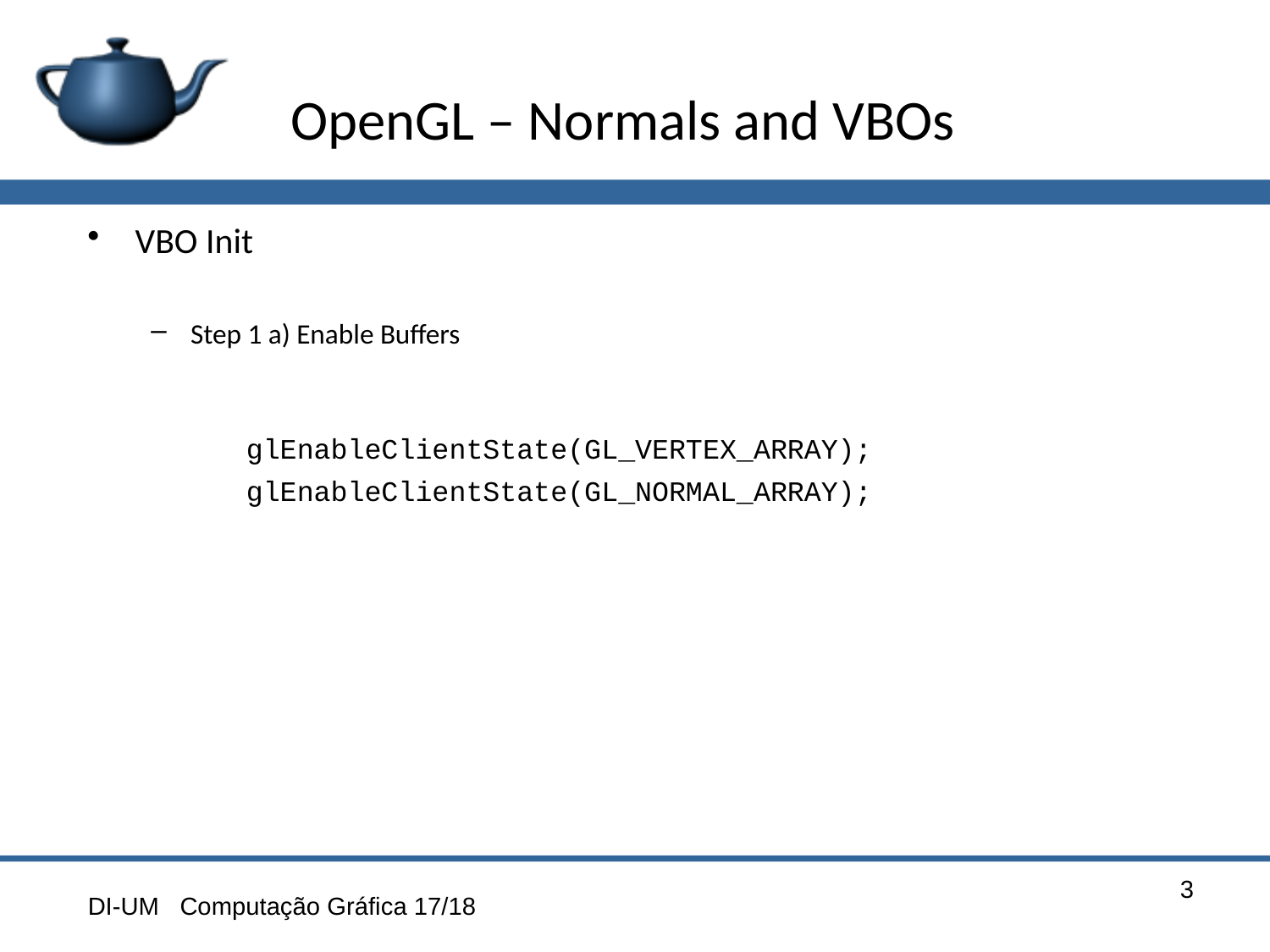

# OpenGL – Normals and VBOs
VBO Init

Step 1 a) Enable Buffers

	glEnableClientState(GL_VERTEX_ARRAY);
	glEnableClientState(GL_NORMAL_ARRAY);

3
DI-UM   Computação Gráfica 17/18